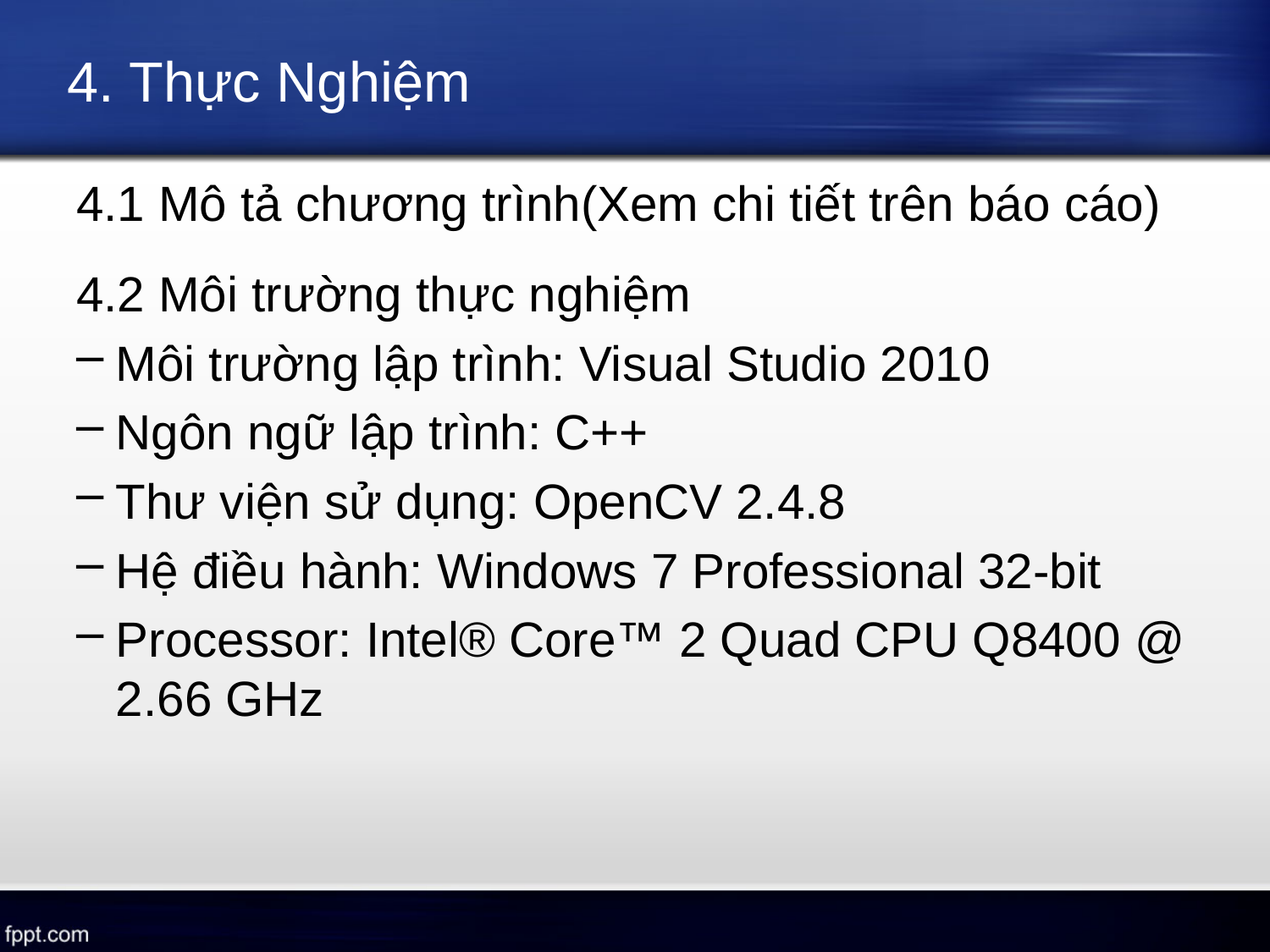

# 4. Thực Nghiệm
4.1 Mô tả chương trình(Xem chi tiết trên báo cáo)
4.2 Môi trường thực nghiệm
Môi trường lập trình: Visual Studio 2010
Ngôn ngữ lập trình: C++
Thư viện sử dụng: OpenCV 2.4.8
Hệ điều hành: Windows 7 Professional 32-bit
Processor: Intel® Core™ 2 Quad CPU Q8400 @ 2.66 GHz